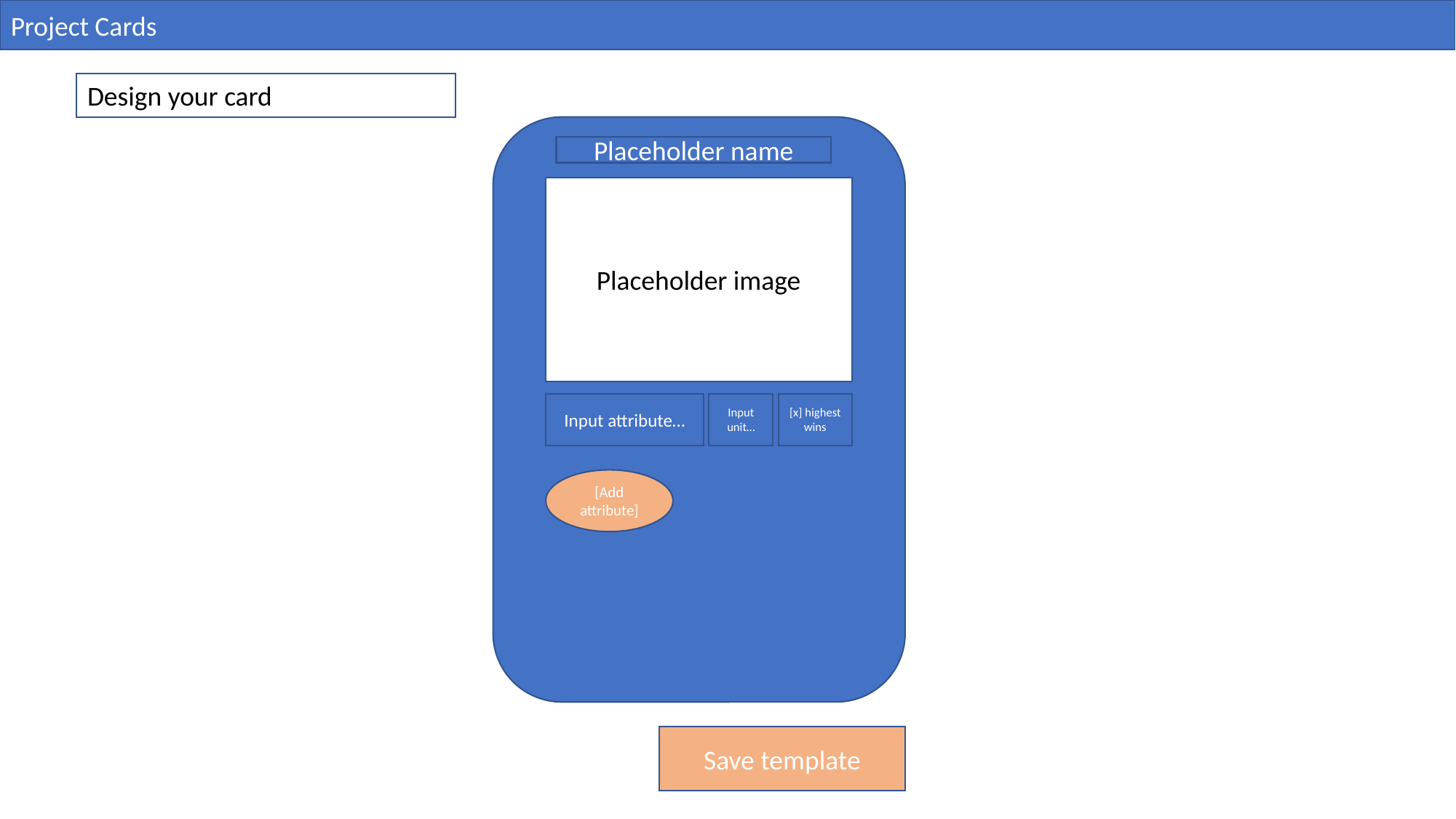

Project Cards
Design your card

Placeholder name
Placeholder image
Input attribute…
Input unit…
[x] highest wins
[Add attribute]
Save template